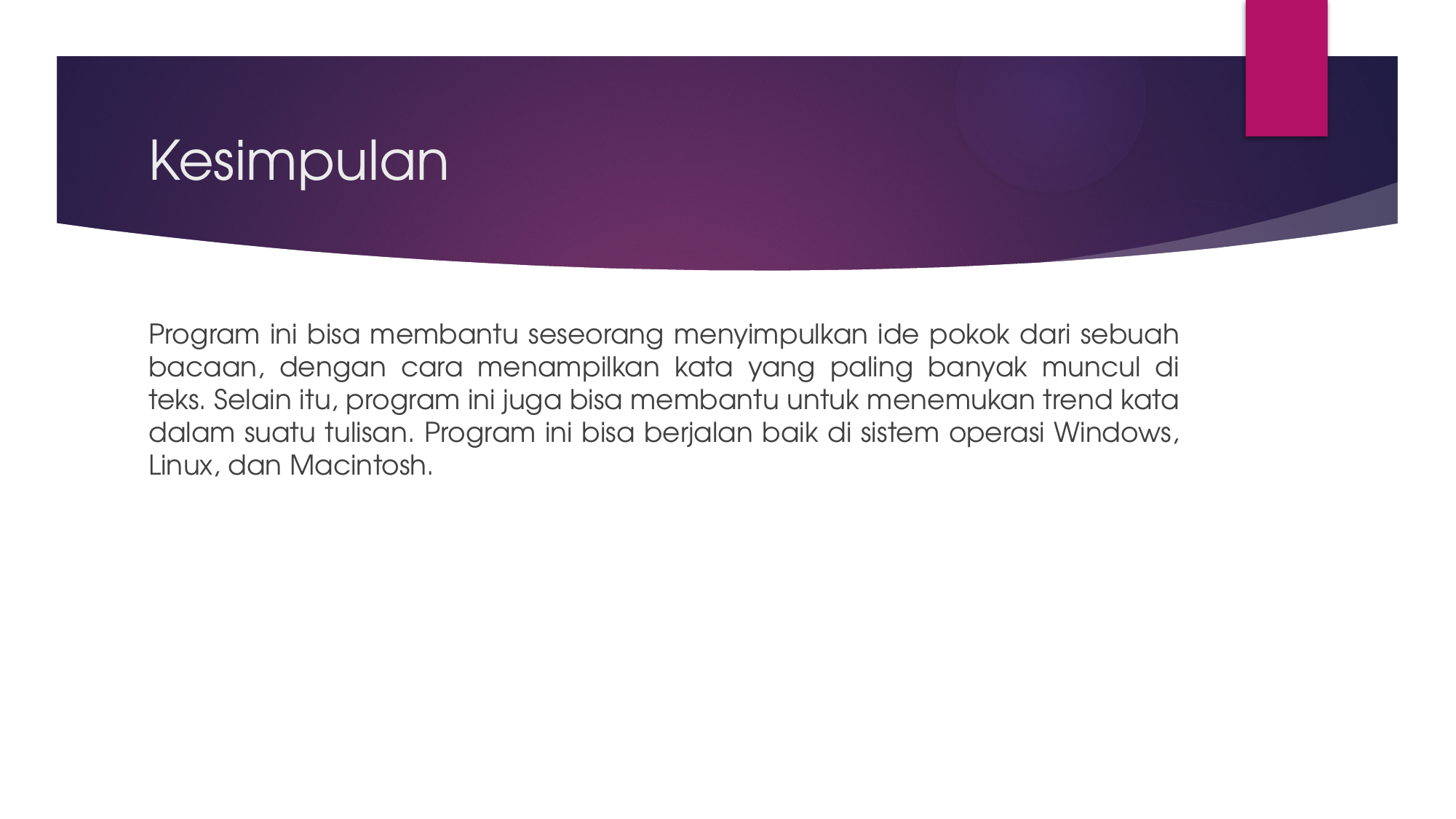

# Kesimpulan
Program ini bisa membantu seseorang menyimpulkan ide pokok dari sebuah bacaan, dengan cara menampilkan kata yang paling banyak muncul di teks. Selain itu, program ini juga bisa membantu untuk menemukan trend kata dalam suatu tulisan. Program ini bisa berjalan baik di sistem operasi Windows, Linux, dan Macintosh.